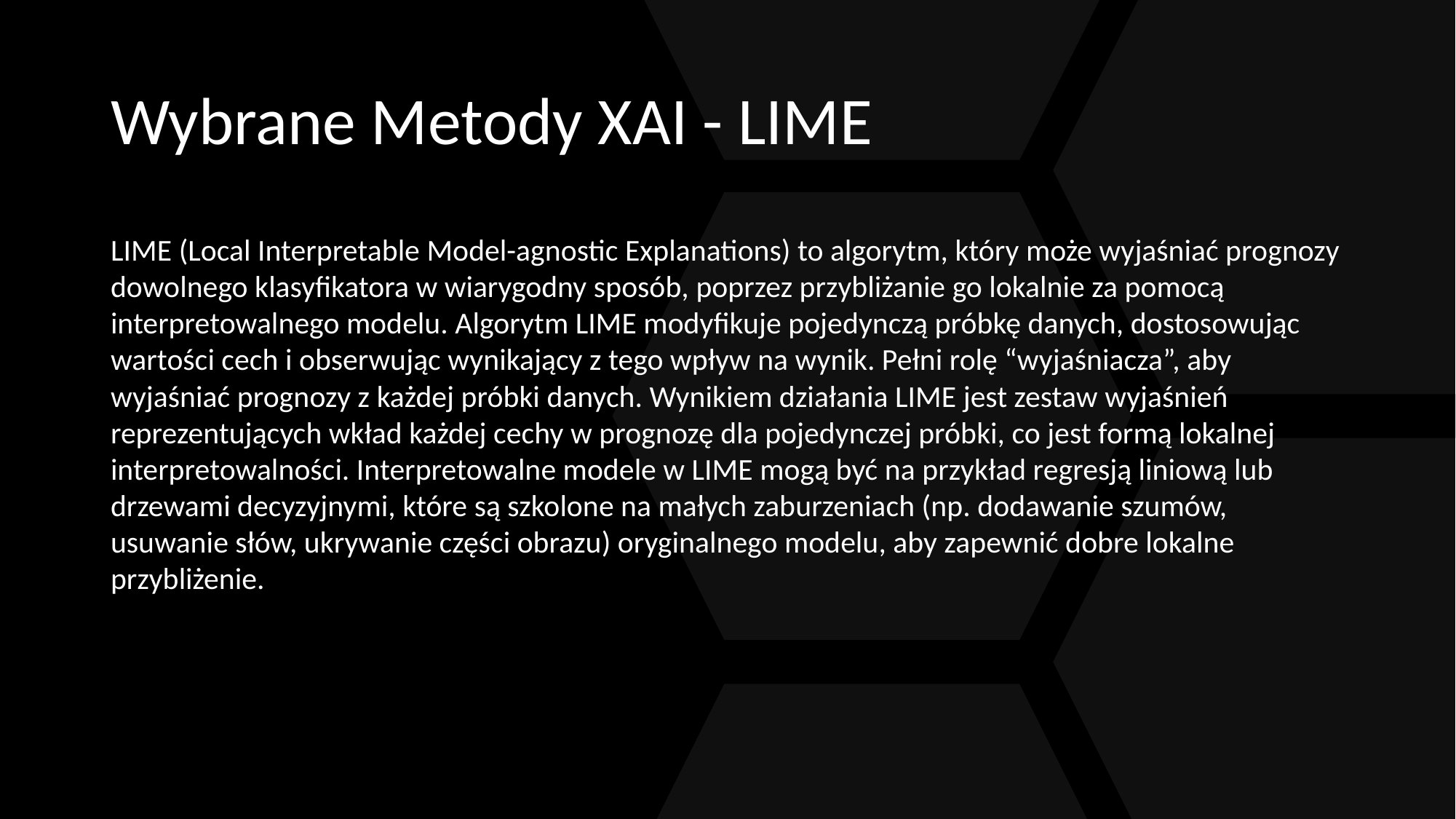

# Wybrane Metody XAI - LIME
LIME (Local Interpretable Model-agnostic Explanations) to algorytm, który może wyjaśniać prognozy dowolnego klasyfikatora w wiarygodny sposób, poprzez przybliżanie go lokalnie za pomocą interpretowalnego modelu. Algorytm LIME modyfikuje pojedynczą próbkę danych, dostosowując wartości cech i obserwując wynikający z tego wpływ na wynik. Pełni rolę “wyjaśniacza”, aby wyjaśniać prognozy z każdej próbki danych. Wynikiem działania LIME jest zestaw wyjaśnień reprezentujących wkład każdej cechy w prognozę dla pojedynczej próbki, co jest formą lokalnej interpretowalności. Interpretowalne modele w LIME mogą być na przykład regresją liniową lub drzewami decyzyjnymi, które są szkolone na małych zaburzeniach (np. dodawanie szumów, usuwanie słów, ukrywanie części obrazu) oryginalnego modelu, aby zapewnić dobre lokalne przybliżenie.